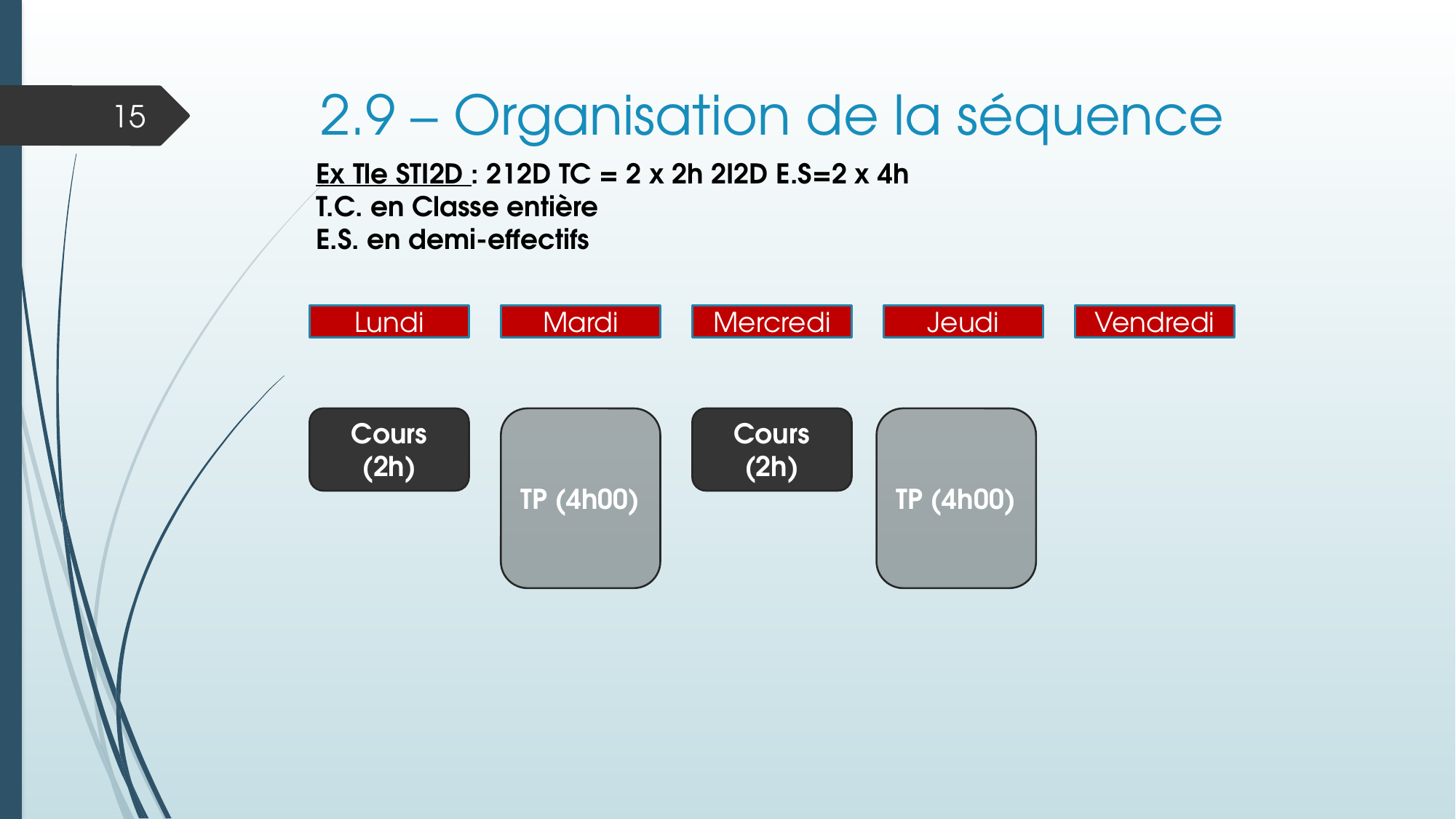

# 2.9 – Organisation de la séquence
15
Ex Tle STI2D : 212D TC = 2 x 2h 2I2D E.S=2 x 4h
T.C. en Classe entière
E.S. en demi-effectifs
Mardi
Mercredi
Jeudi
Vendredi
Lundi
Cours (2h)
Cours (2h)
TP (4h00)
TP (4h00)